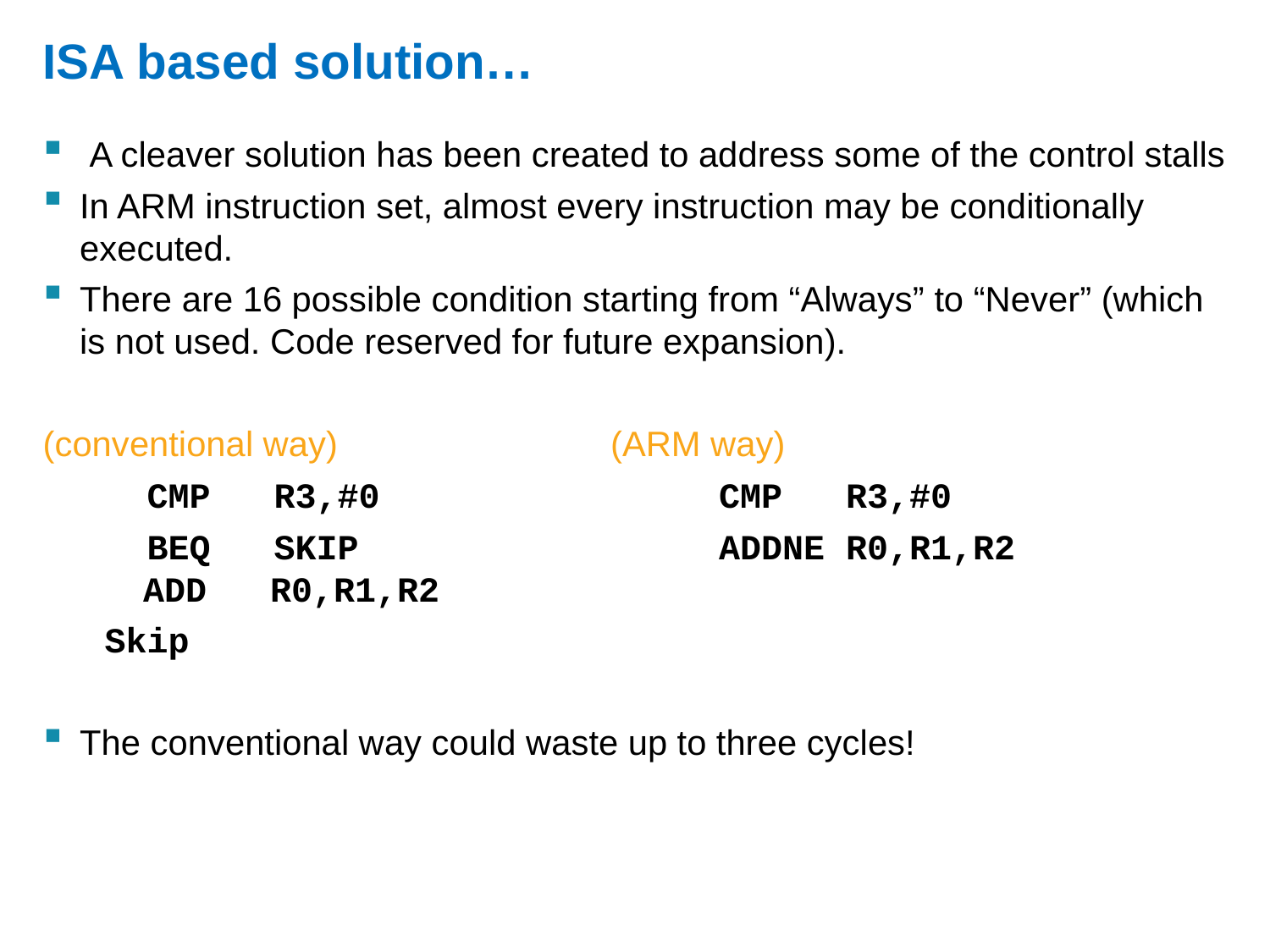

# ISA based solution…
 A cleaver solution has been created to address some of the control stalls
In ARM instruction set, almost every instruction may be conditionally executed.
There are 16 possible condition starting from “Always” to “Never” (which is not used. Code reserved for future expansion).

(conventional way)                            (ARM way)
  CMP   R3,#0                CMP   R3,#0
  BEQ   SKIP                 ADDNE R0,R1,R2
ADD   R0,R1,R2
Skip

The conventional way could waste up to three cycles!